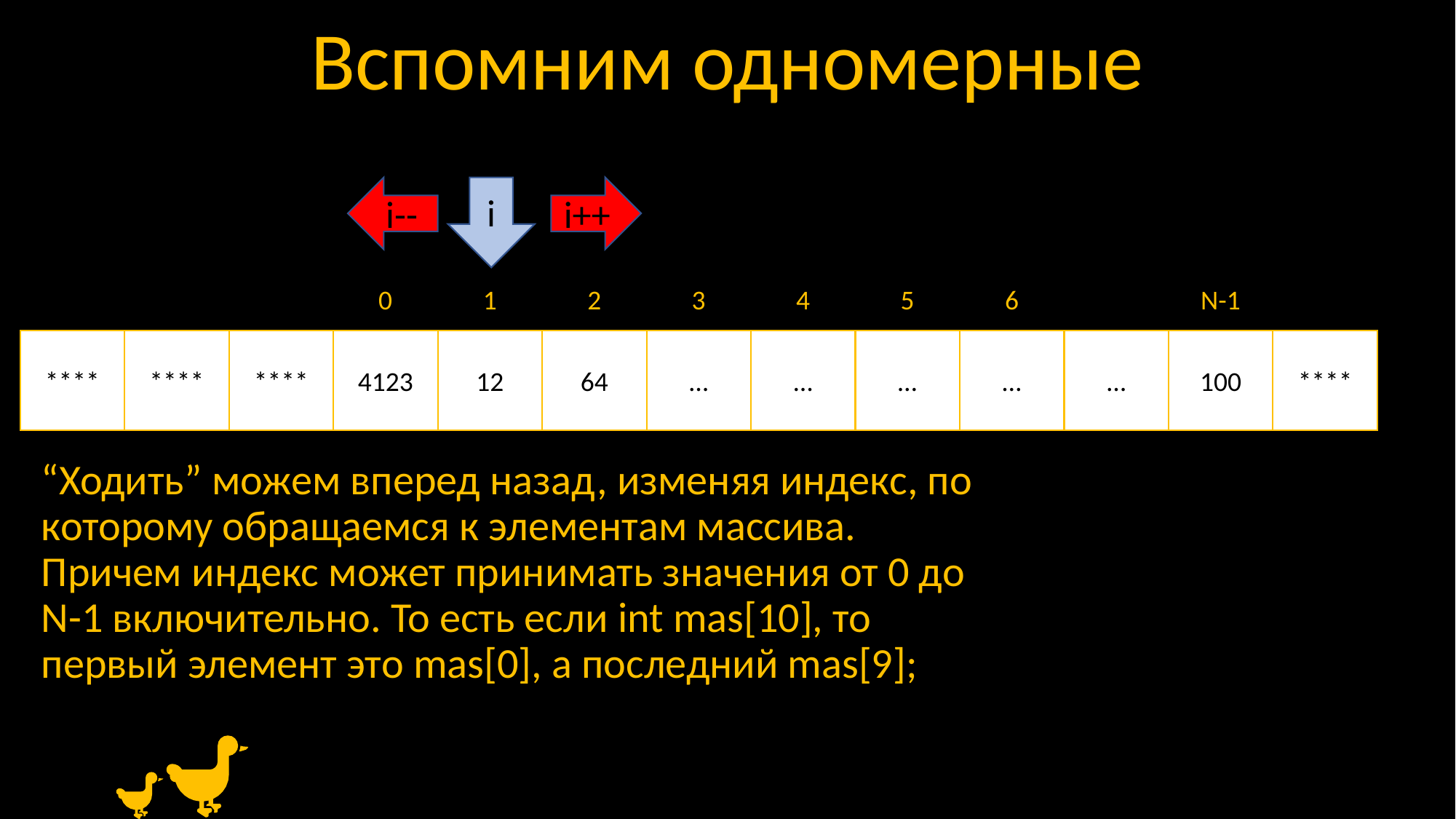

# Вспомним одномерные
i--
i++
i
0
1
2
3
4
5
6
N-1
****
****
****
4123
12
64
…
…
…
…
…
100
****
“Ходить” можем вперед назад, изменяя индекс, по которому обращаемся к элементам массива. Причем индекс может принимать значения от 0 до N-1 включительно. То есть если int mas[10], то первый элемент это mas[0], а последний mas[9];